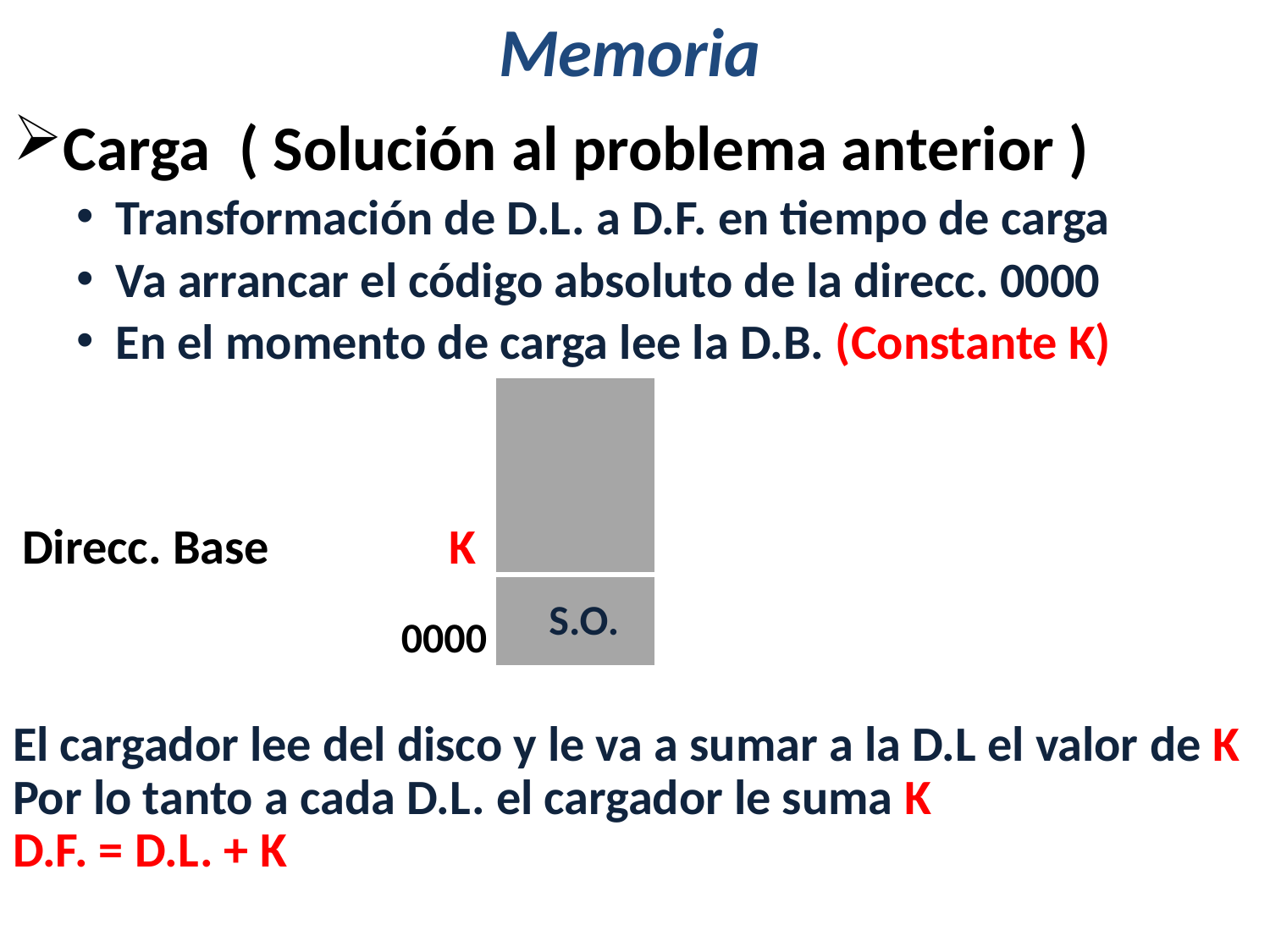

# Memoria
Carga  ( Solución al problema anterior )
Transformación de D.L. a D.F. en tiempo de carga
Va arrancar el código absoluto de la direcc. 0000
En el momento de carga lee la D.B. (Constante K)

 Direcc. Base                K
                           0000

El cargador lee del disco y le va a sumar a la D.L el valor de K
Por lo tanto a cada D.L. el cargador le suma K
D.F. = D.L. + K
|  |
| --- |
| S.O. |